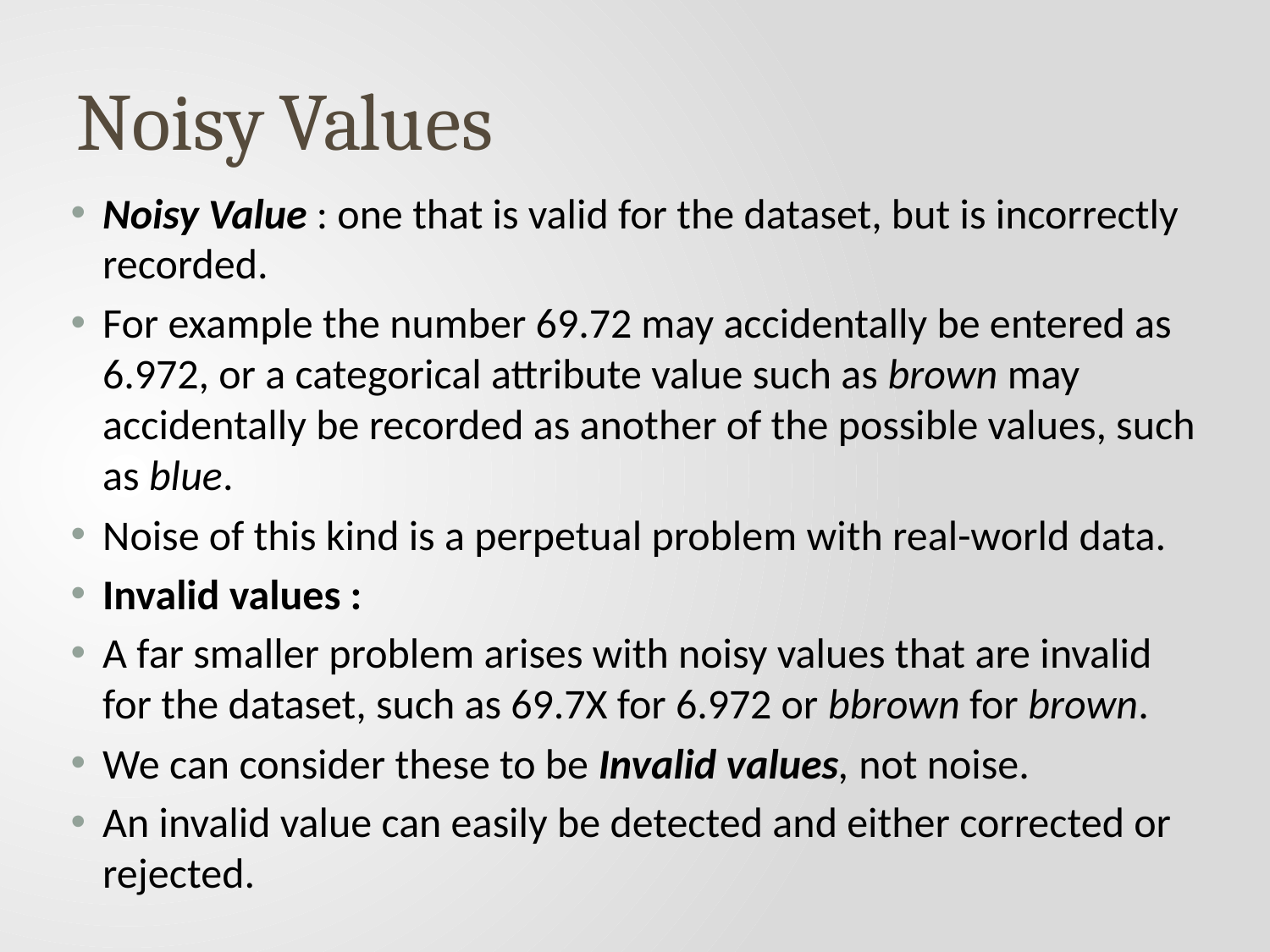

# Noisy Values
Noisy Value : one that is valid for the dataset, but is incorrectly recorded.
For example the number 69.72 may accidentally be entered as 6.972, or a categorical attribute value such as brown may accidentally be recorded as another of the possible values, such as blue.
Noise of this kind is a perpetual problem with real-world data.
Invalid values :
A far smaller problem arises with noisy values that are invalid for the dataset, such as 69.7X for 6.972 or bbrown for brown.
We can consider these to be Invalid values, not noise.
An invalid value can easily be detected and either corrected or rejected.